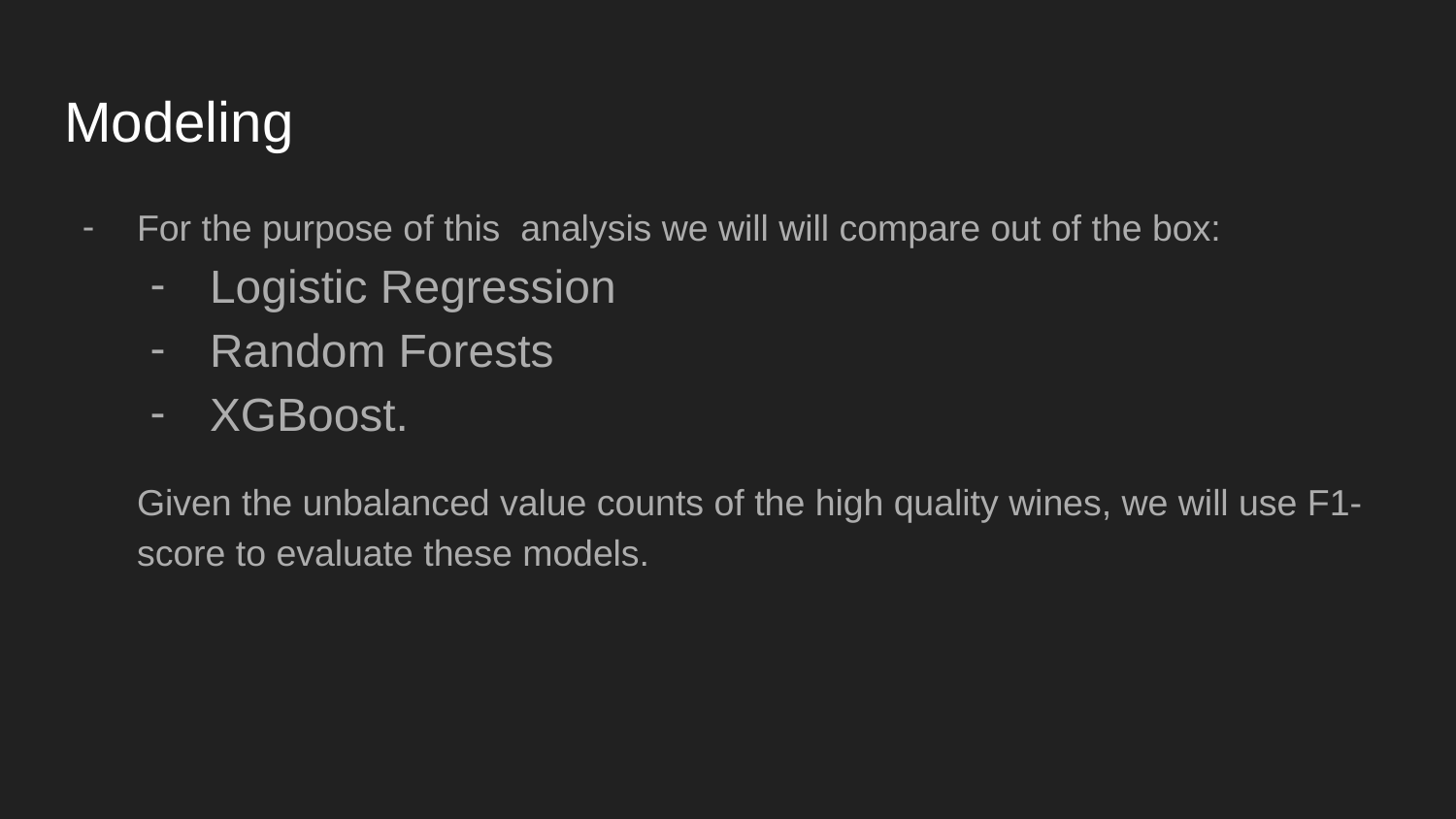

# Modeling
For the purpose of this  analysis we will will compare out of the box:
Logistic Regression
Random Forests
XGBoost.
Given the unbalanced value counts of the high quality wines, we will use F1-score to evaluate these models.